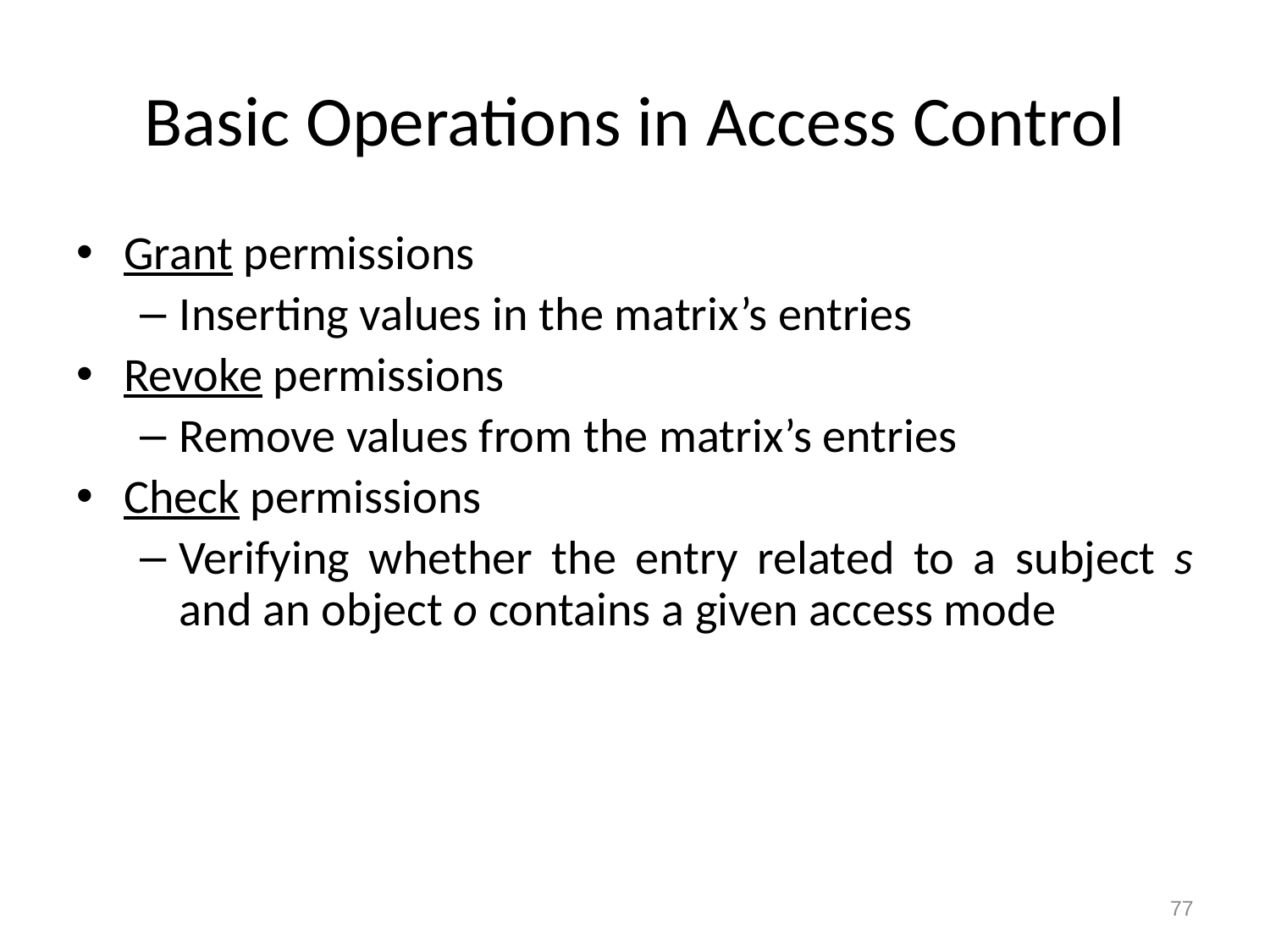

# Basic Operations in Access Control
Grant permissions
Inserting values in the matrix’s entries
Revoke permissions
Remove values from the matrix’s entries
Check permissions
Verifying whether the entry related to a subject s and an object o contains a given access mode
77